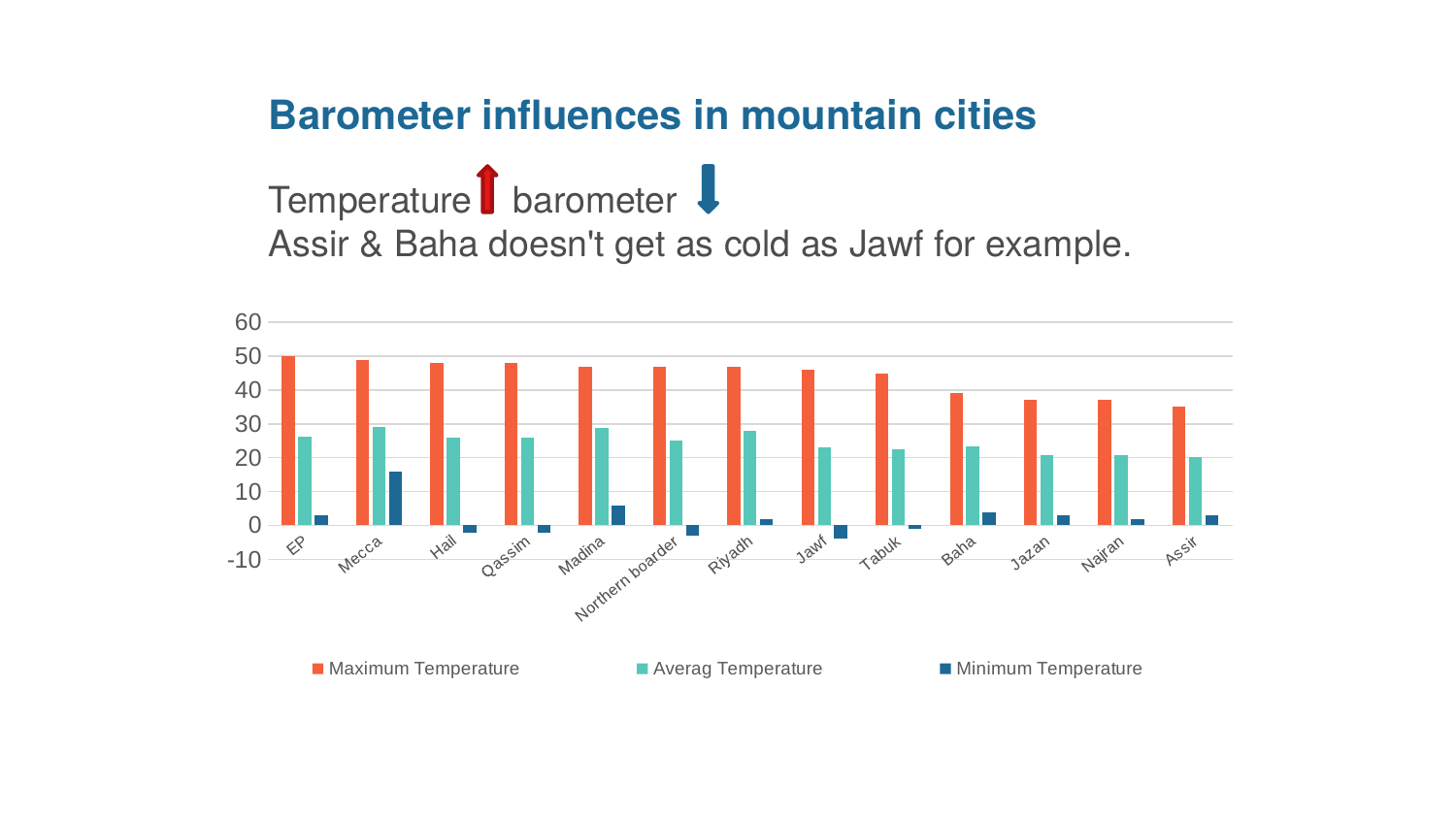

Barometer influences in mountain cities

Temperature    barometer
Assir & Baha doesn't get as cold as Jawf for example.

### Chart

| Category | Maximum Temperature | Averag Temperature | Minimum Temperature |
|---|---|---|---|
| EP | 50.0 | 26.3 | 3.0 |
| Mecca | 49.0 | 29.0 | 16.0 |
| Hail | 48.0 | 25.9 | -2.0 |
| Qassim | 48.0 | 25.9 | -2.0 |
| Madina | 47.0 | 28.7 | 6.0 |
| Northern boarder | 47.0 | 25.0 | -3.0 |
| Riyadh | 47.0 | 27.9 | 2.0 |
| Jawf | 46.0 | 23.1 | -4.0 |
| Tabuk | 45.0 | 22.6 | -1.0 |
| Baha | 39.0 | 23.4 | 4.0 |
| Jazan | 37.0 | 20.7 | 3.0 |
| Najran | 37.0 | 20.7 | 2.0 |
| Assir | 35.0 | 20.2 | 3.0 |